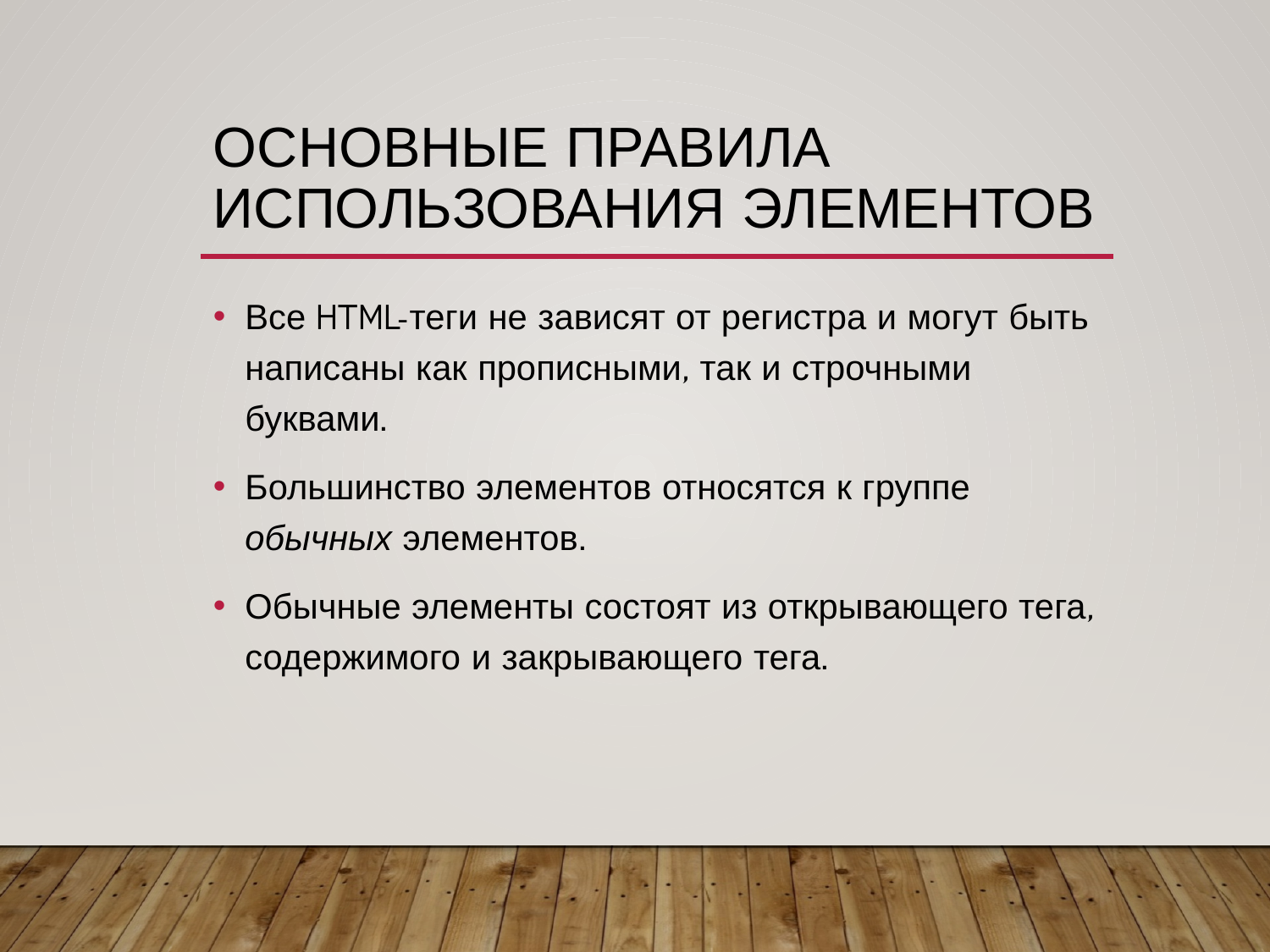

# Основные правила использования элементов
Все HTML-теги не зависят от регистра и могут быть написаны как прописными, так и строчными буквами.
Большинство элементов относятся к группе обычных элементов.
Обычные элементы состоят из открывающего тега, содержимого и закрывающего тега.